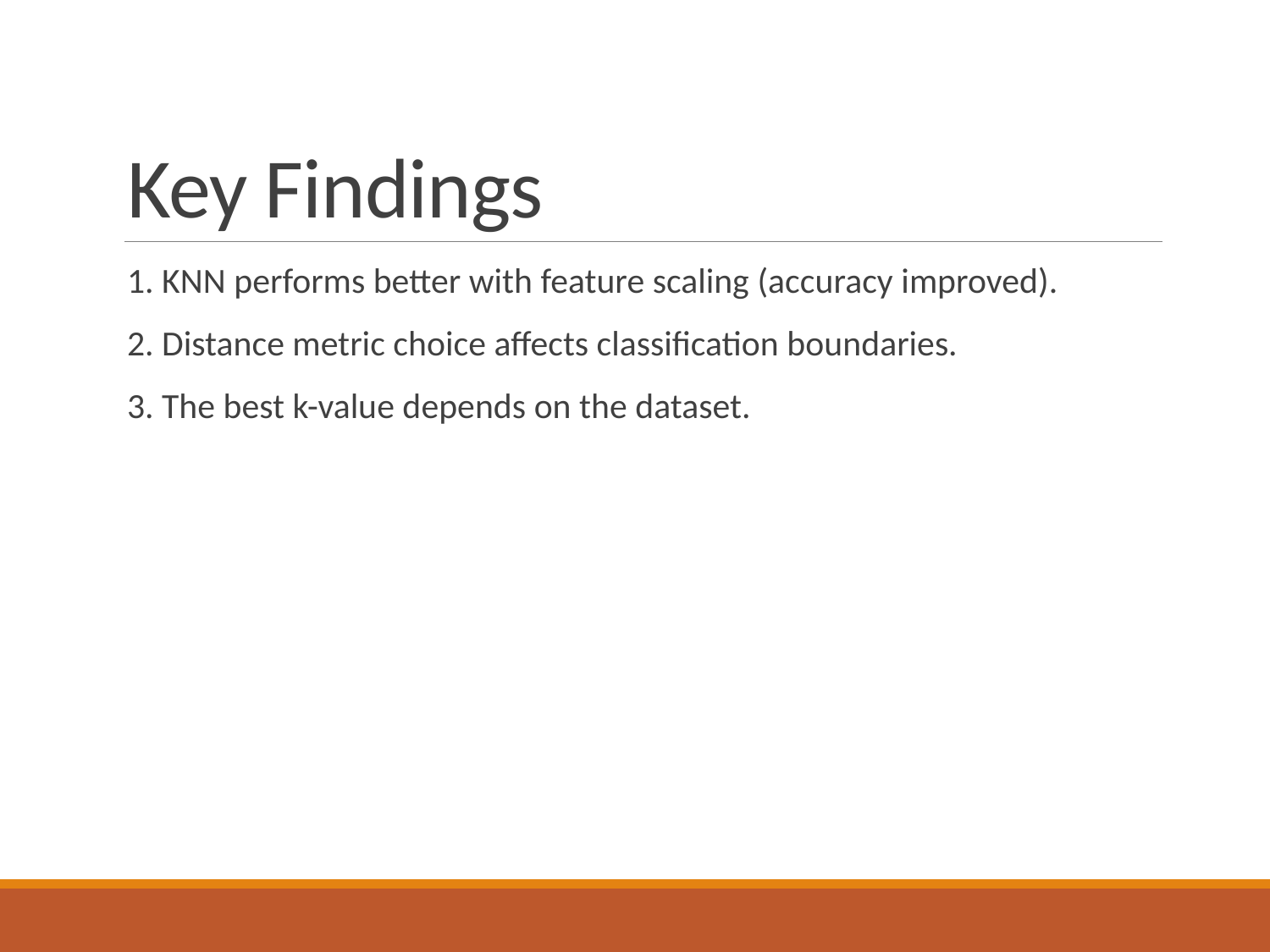

# Key Findings
1. KNN performs better with feature scaling (accuracy improved).
2. Distance metric choice affects classification boundaries.
3. The best k-value depends on the dataset.